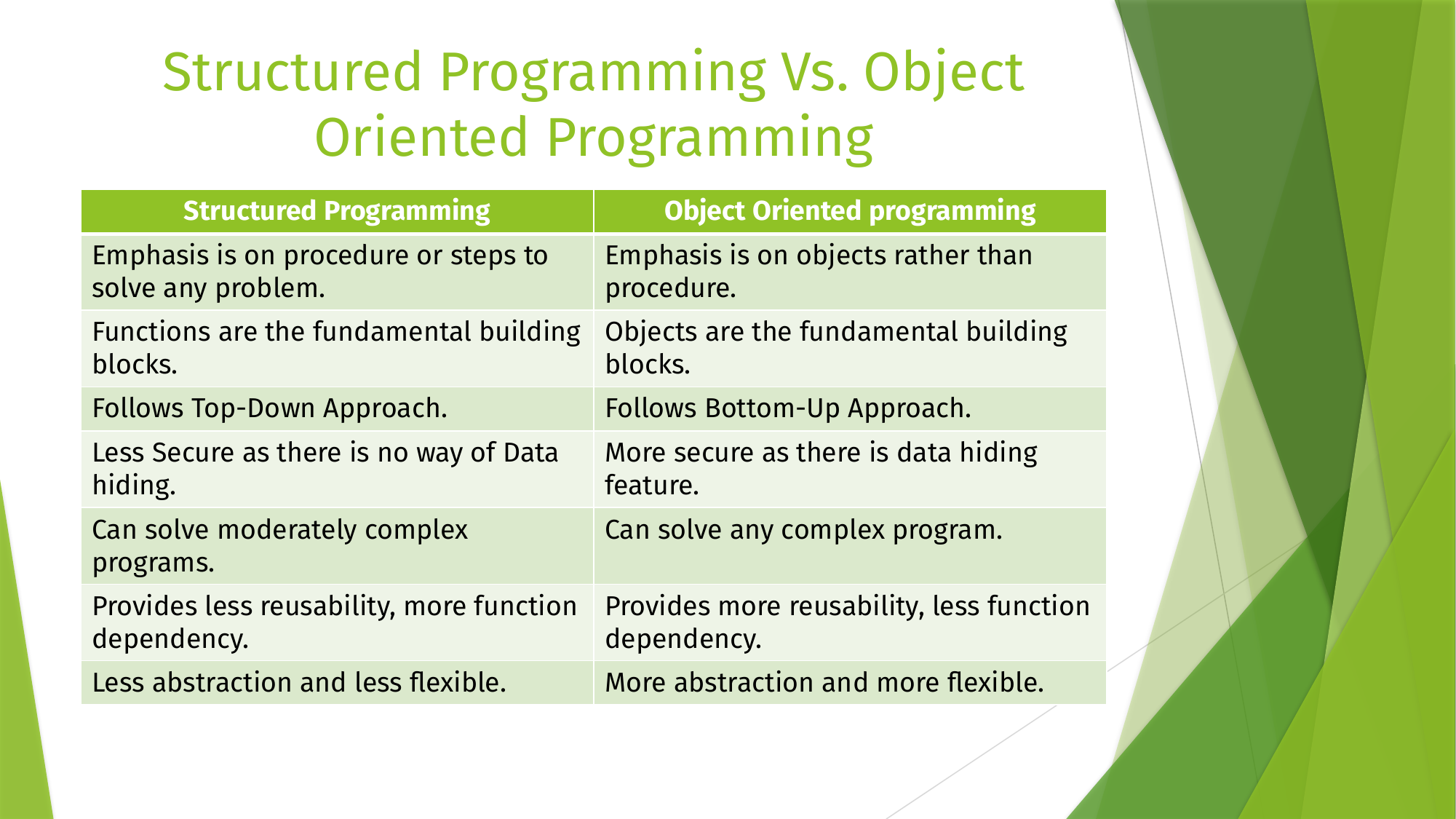

# Structured Programming Vs. Object Oriented Programming
| Structured Programming | Object Oriented programming |
| --- | --- |
| Emphasis is on procedure or steps to solve any problem. | Emphasis is on objects rather than procedure. |
| Functions are the fundamental building blocks. | Objects are the fundamental building blocks. |
| Follows Top-Down Approach. | Follows Bottom-Up Approach. |
| Less Secure as there is no way of Data hiding. | More secure as there is data hiding feature. |
| Can solve moderately complex programs. | Can solve any complex program. |
| Provides less reusability, more function dependency. | Provides more reusability, less function dependency. |
| Less abstraction and less flexible. | More abstraction and more flexible. |